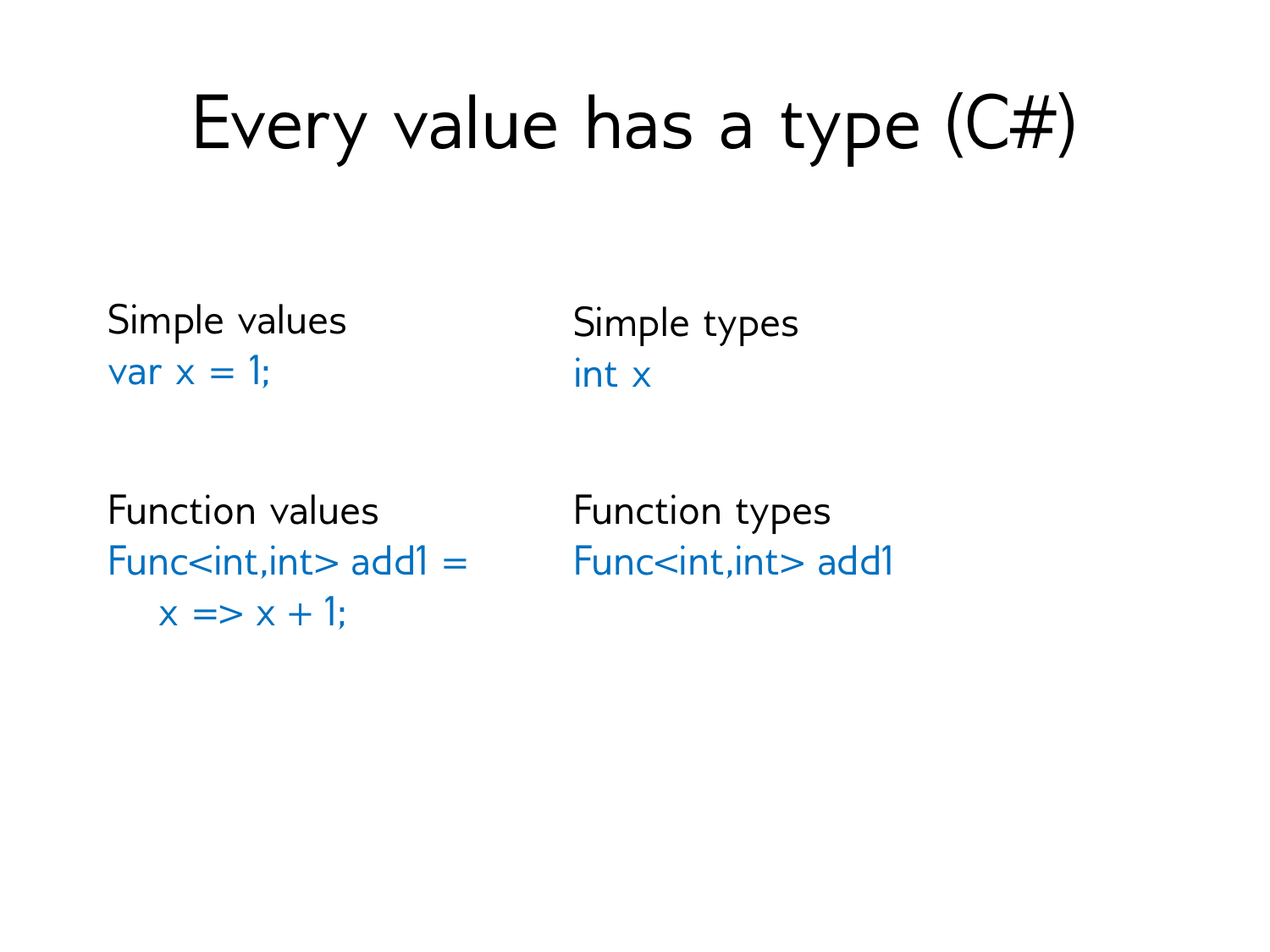

# Every value has a type (C#)
Simple values
var x = 1;
Simple types
int x
Function values
Func<int,int> add1 =
    x => x + 1;

Function types
Func<int,int> add1